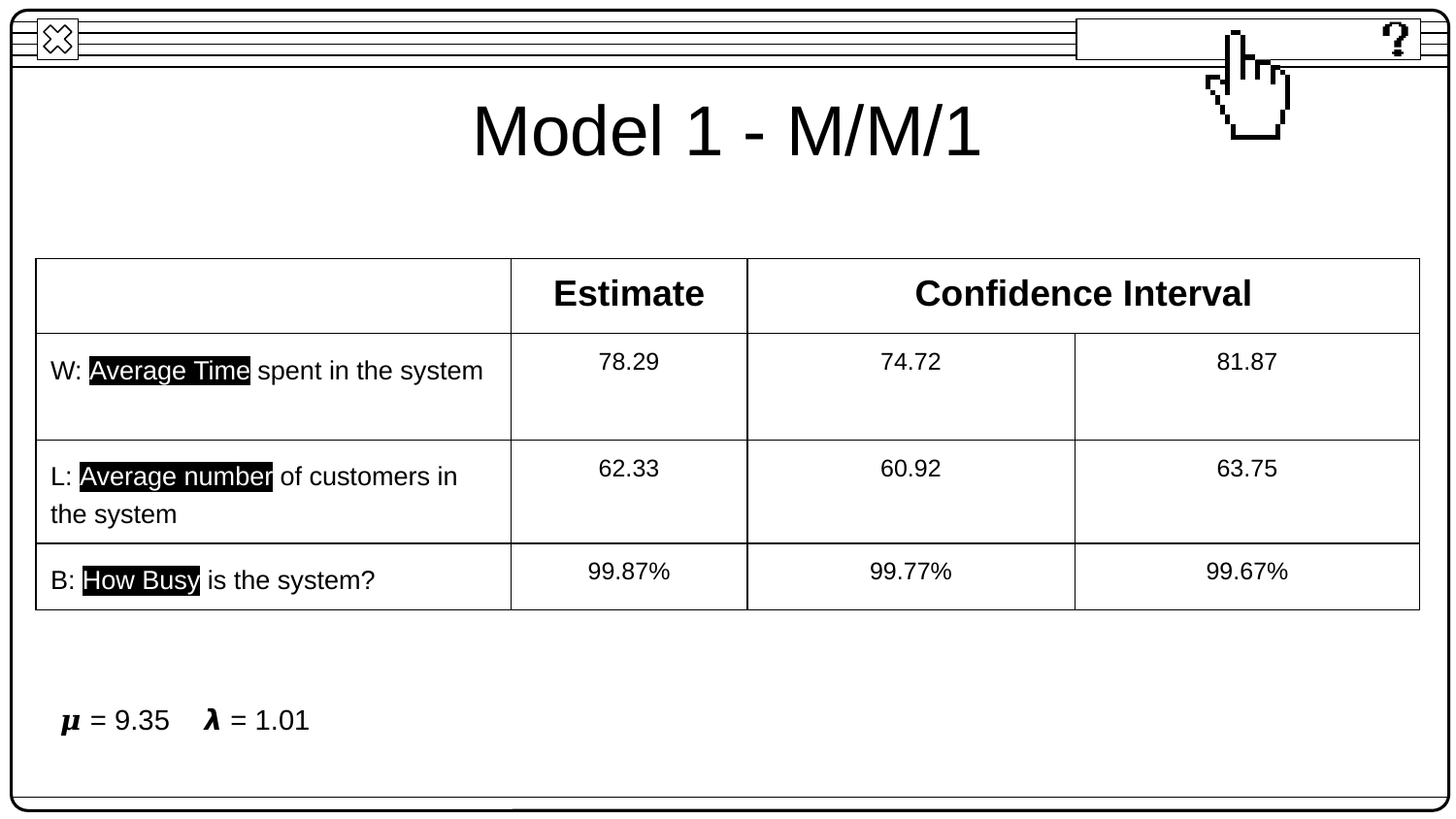

Model 1 - M/M/1
|  | Estimate | Confidence Interval |  |
| --- | --- | --- | --- |
| W: Average Time spent in the system | 78.29 | 74.72 | 81.87 |
| L: Average number of customers in the system | 62.33 | 60.92 | 63.75 |
| B: How Busy is the system? | 99.87% | 99.77% | 99.67% |
𝝁 = 9.35 	𝞴 = 1.01